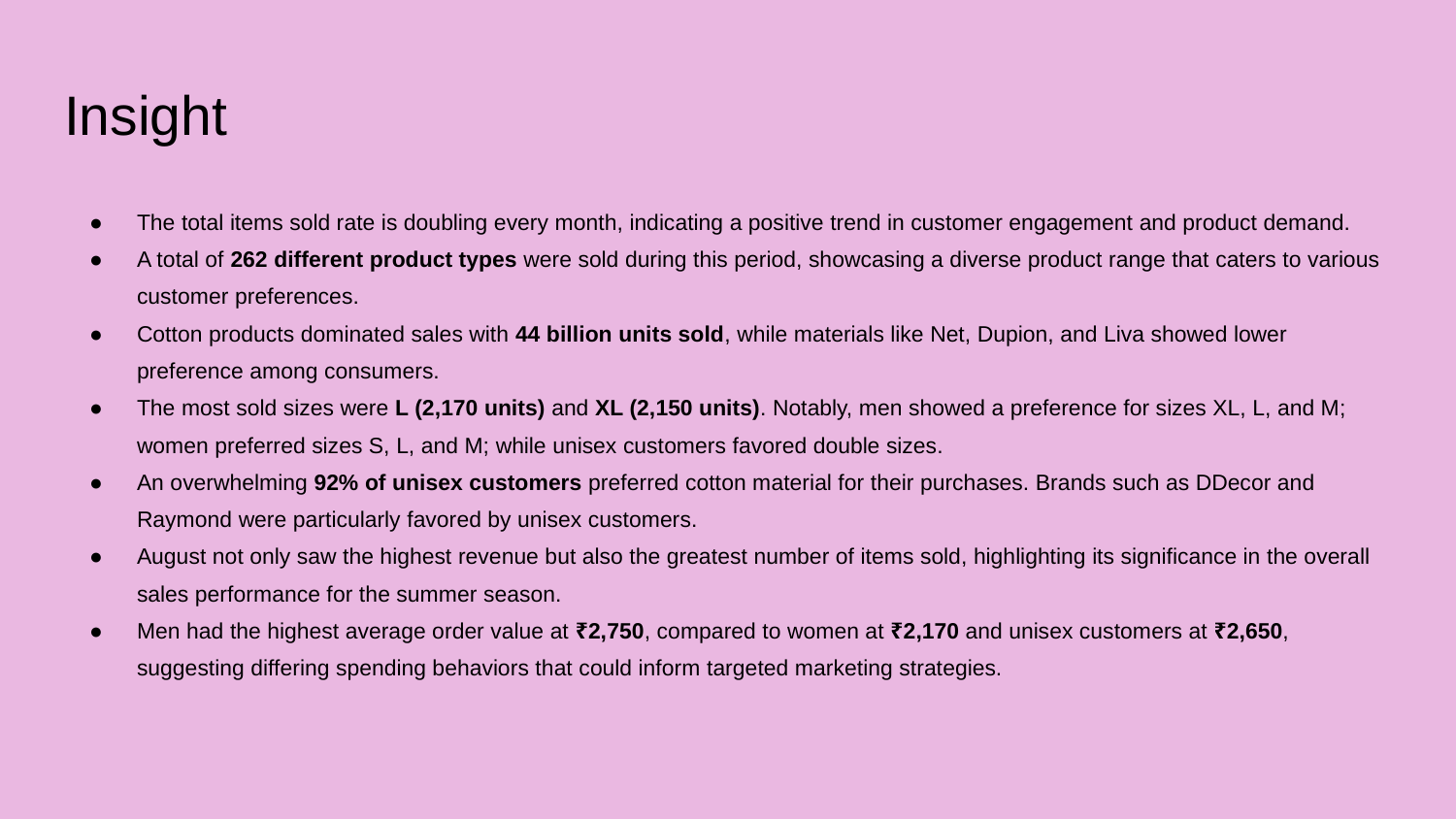

# Insight
The total items sold rate is doubling every month, indicating a positive trend in customer engagement and product demand.
A total of 262 different product types were sold during this period, showcasing a diverse product range that caters to various customer preferences.
Cotton products dominated sales with 44 billion units sold, while materials like Net, Dupion, and Liva showed lower preference among consumers.
The most sold sizes were L (2,170 units) and XL (2,150 units). Notably, men showed a preference for sizes XL, L, and M; women preferred sizes S, L, and M; while unisex customers favored double sizes.
An overwhelming 92% of unisex customers preferred cotton material for their purchases. Brands such as DDecor and Raymond were particularly favored by unisex customers.
August not only saw the highest revenue but also the greatest number of items sold, highlighting its significance in the overall sales performance for the summer season.
Men had the highest average order value at ₹2,750, compared to women at ₹2,170 and unisex customers at ₹2,650, suggesting differing spending behaviors that could inform targeted marketing strategies.